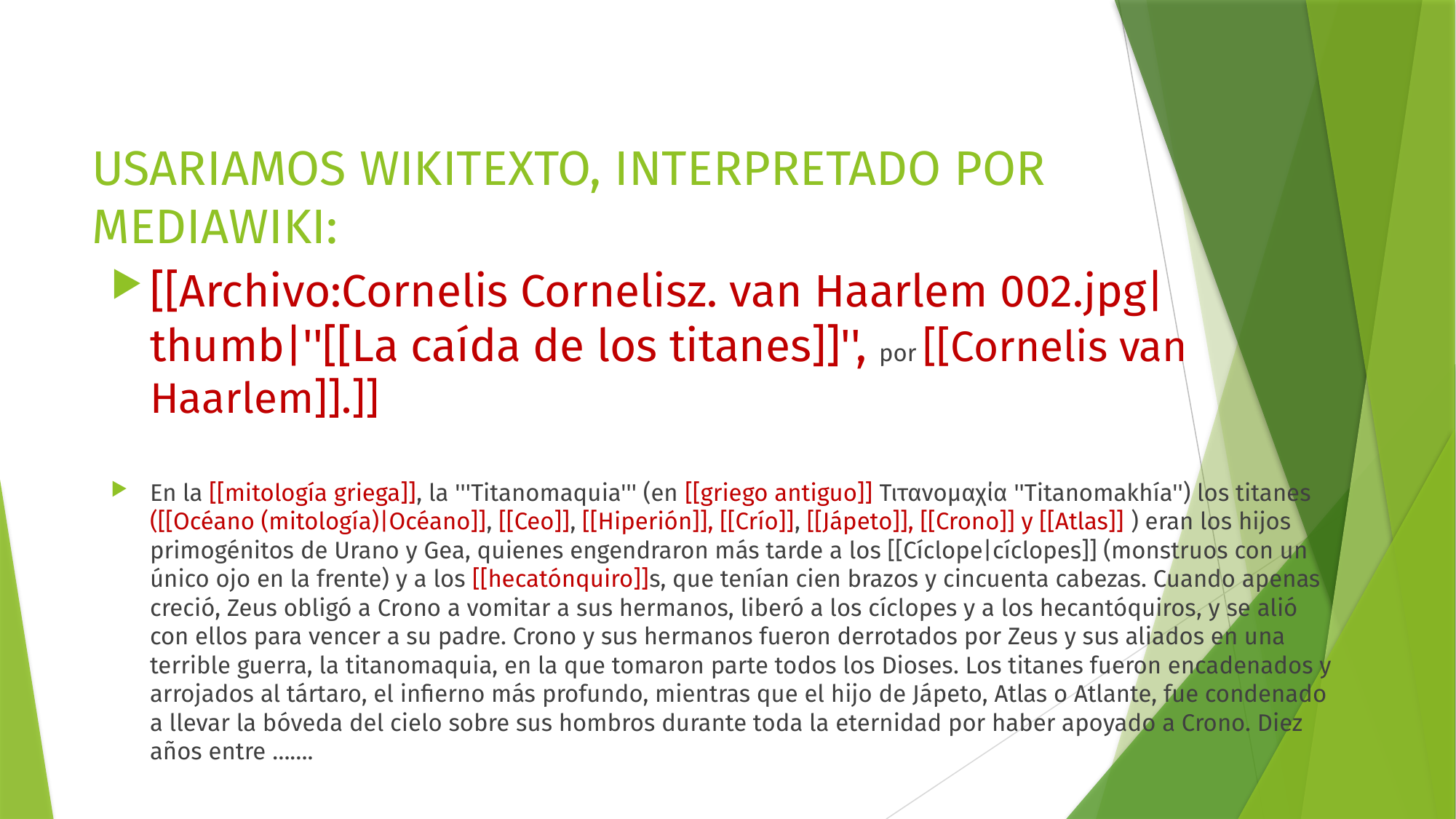

# USARIAMOS WIKITEXTO, INTERPRETADO POR MEDIAWIKI:
[[Archivo:Cornelis Cornelisz. van Haarlem 002.jpg|thumb|''[[La caída de los titanes]]'', por [[Cornelis van Haarlem]].]]

En la [[mitología griega]], la '''Titanomaquia''' (en [[griego antiguo]] Τιτανομαχία ''Titanomakhía'') los titanes ([[Océano (mitología)|Océano]], [[Ceo]], [[Hiperión]], [[Crío]], [[Jápeto]], [[Crono]] y [[Atlas]] ) eran los hijos primogénitos de Urano y Gea, quienes engendraron más tarde a los [[Cíclope|cíclopes]] (monstruos con un único ojo en la frente) y a los [[hecatónquiro]]s, que tenían cien brazos y cincuenta cabezas. Cuando apenas creció, Zeus obligó a Crono a vomitar a sus hermanos, liberó a los cíclopes y a los hecantóquiros, y se alió con ellos para vencer a su padre. Crono y sus hermanos fueron derrotados por Zeus y sus aliados en una terrible guerra, la titanomaquia, en la que tomaron parte todos los Dioses. Los titanes fueron encadenados y arrojados al tártaro, el infierno más profundo, mientras que el hijo de Jápeto, Atlas o Atlante, fue condenado a llevar la bóveda del cielo sobre sus hombros durante toda la eternidad por haber apoyado a Crono. Diez años entre …….